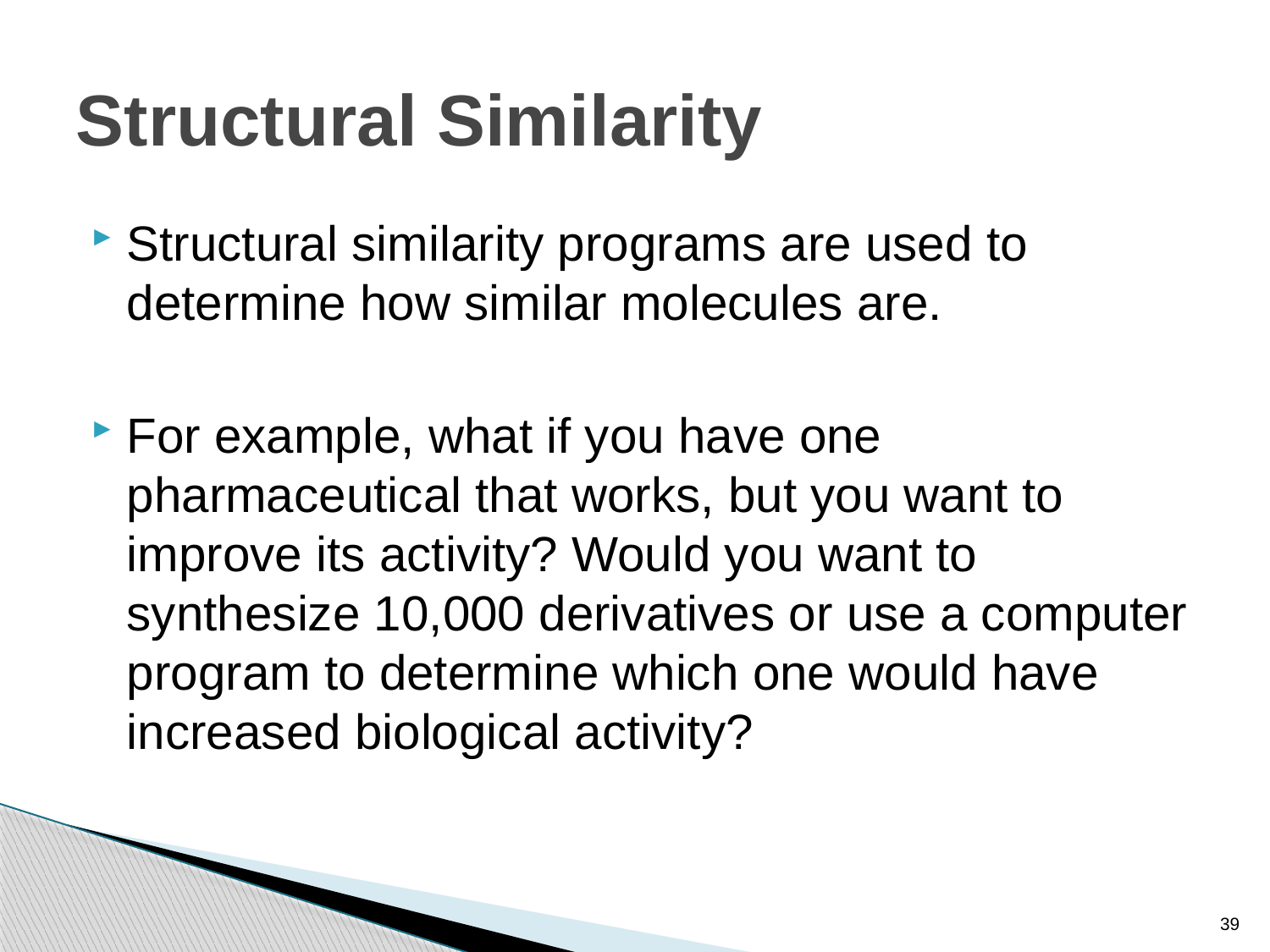

# Structural Similarity
Structural similarity programs are used to determine how similar molecules are.

For example, what if you have one pharmaceutical that works, but you want to improve its activity? Would you want to synthesize 10,000 derivatives or use a computer program to determine which one would have increased biological activity?
39